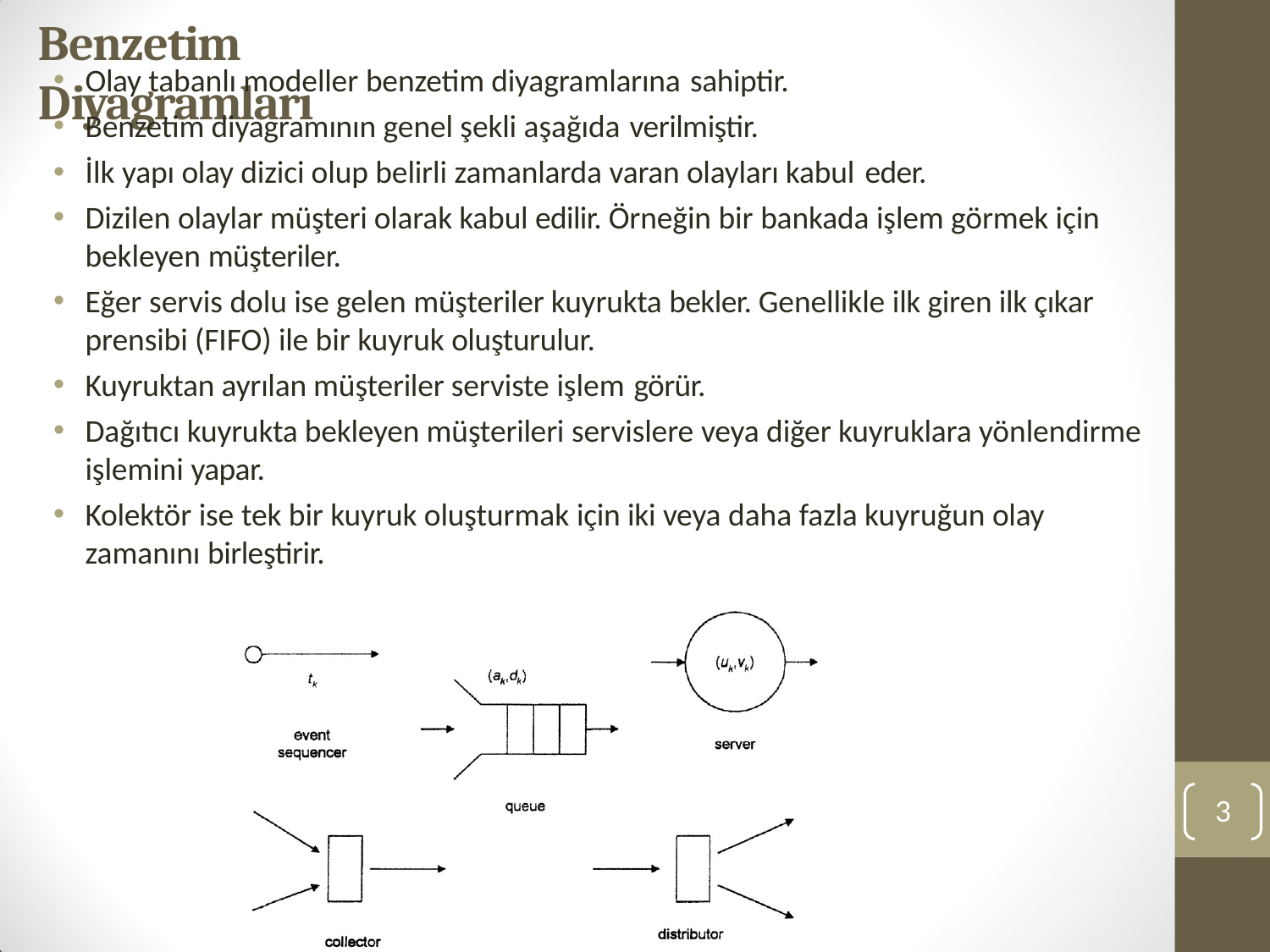

# Benzetim Diyagramları
Olay tabanlı modeller benzetim diyagramlarına sahiptir.
Benzetim diyagramının genel şekli aşağıda verilmiştir.
İlk yapı olay dizici olup belirli zamanlarda varan olayları kabul eder.
Dizilen olaylar müşteri olarak kabul edilir. Örneğin bir bankada işlem görmek için  bekleyen müşteriler.
Eğer servis dolu ise gelen müşteriler kuyrukta bekler. Genellikle ilk giren ilk çıkar  prensibi (FIFO) ile bir kuyruk oluşturulur.
Kuyruktan ayrılan müşteriler serviste işlem görür.
Dağıtıcı kuyrukta bekleyen müşterileri servislere veya diğer kuyruklara yönlendirme  işlemini yapar.
Kolektör ise tek bir kuyruk oluşturmak için iki veya daha fazla kuyruğun olay  zamanını birleştirir.

3